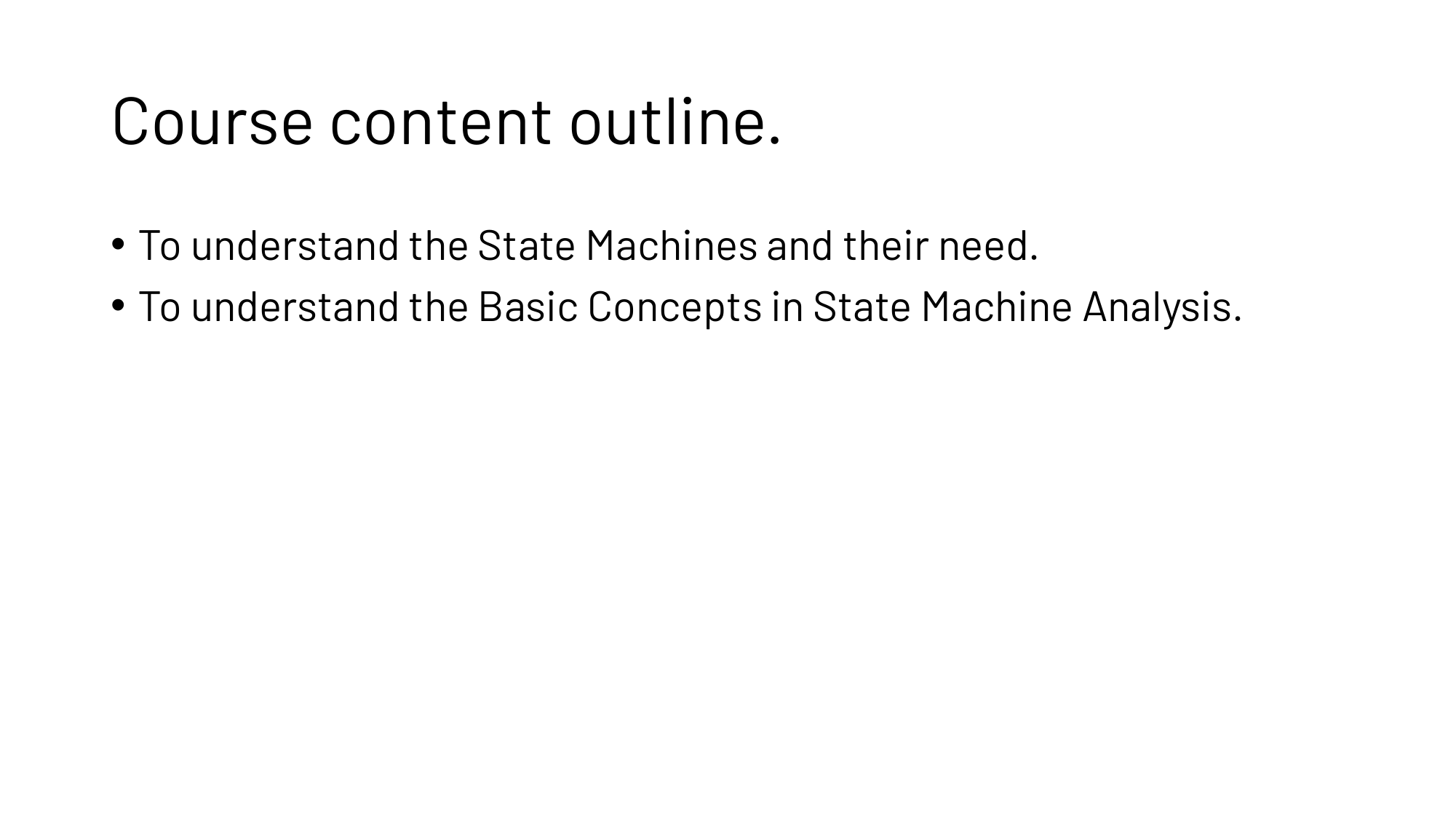

# Course content outline.
To understand the State Machines and their need.
To understand the Basic Concepts in State Machine Analysis.